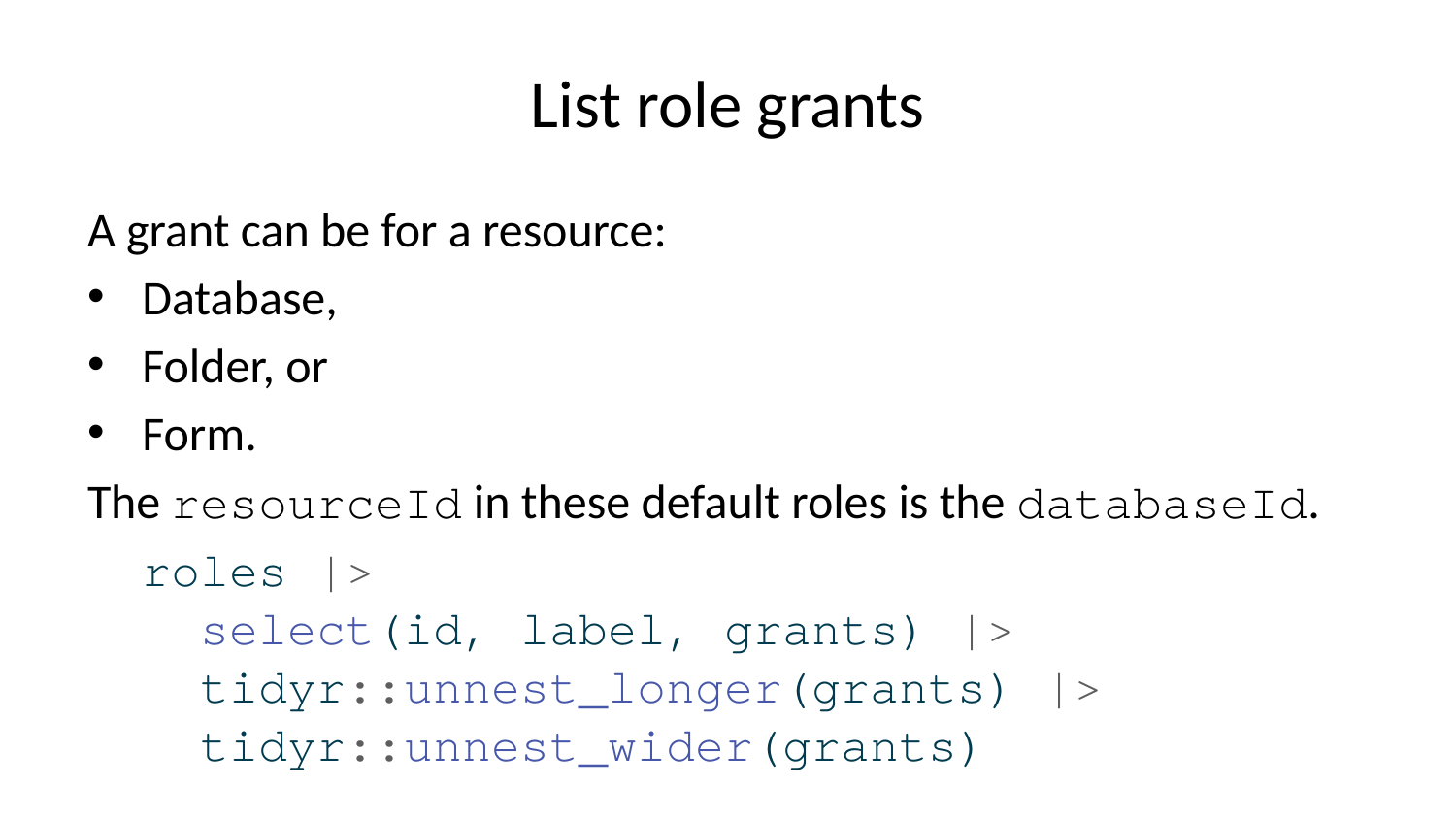

# List role grants
A grant can be for a resource:
Database,
Folder, or
Form.
The resourceId in these default roles is the databaseId.
roles |>
  select(id, label, grants) |>
  tidyr::unnest_longer(grants) |>
  tidyr::unnest_wider(grants)